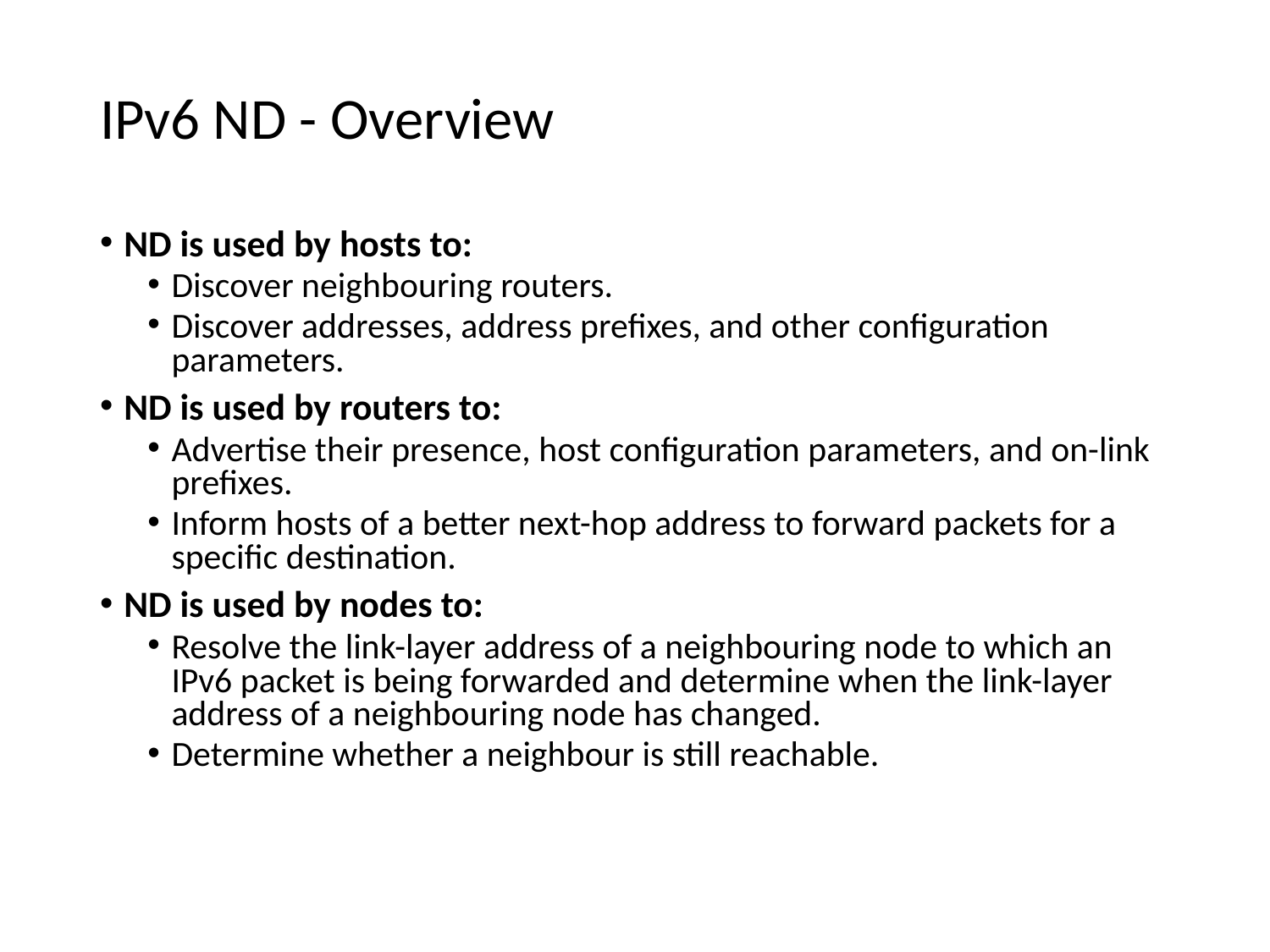

# IPv6 ND - Overview
ND is used by hosts to:
Discover neighbouring routers.
Discover addresses, address prefixes, and other configuration parameters.
ND is used by routers to:
Advertise their presence, host configuration parameters, and on-link prefixes.
Inform hosts of a better next-hop address to forward packets for a specific destination.
ND is used by nodes to:
Resolve the link-layer address of a neighbouring node to which an IPv6 packet is being forwarded and determine when the link-layer address of a neighbouring node has changed.
Determine whether a neighbour is still reachable.